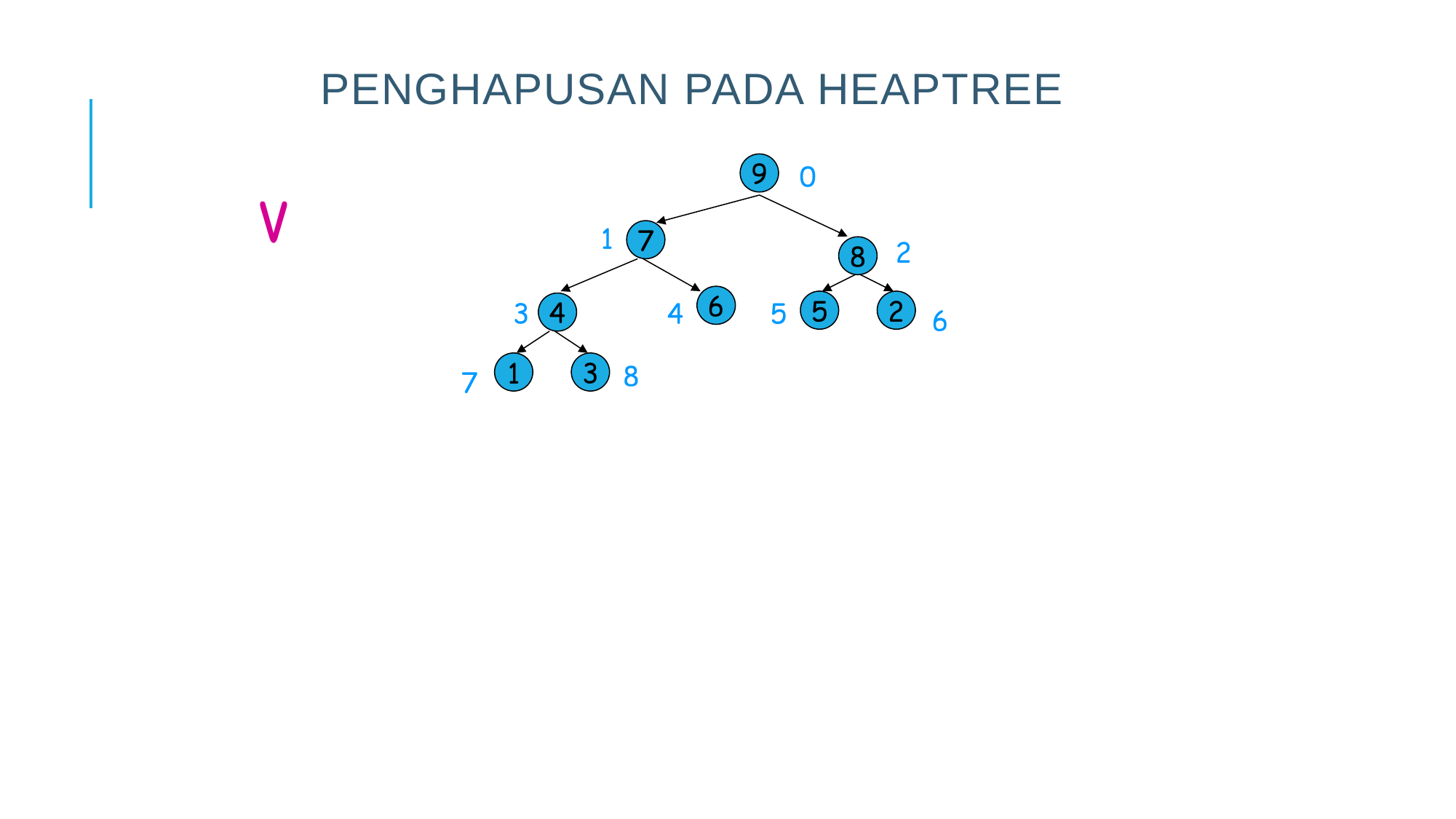

# Penghapusan pada Heaptree
9
0
V

1
7
2
8

6
5
2
3
4
5
4
6

1
3
8
7